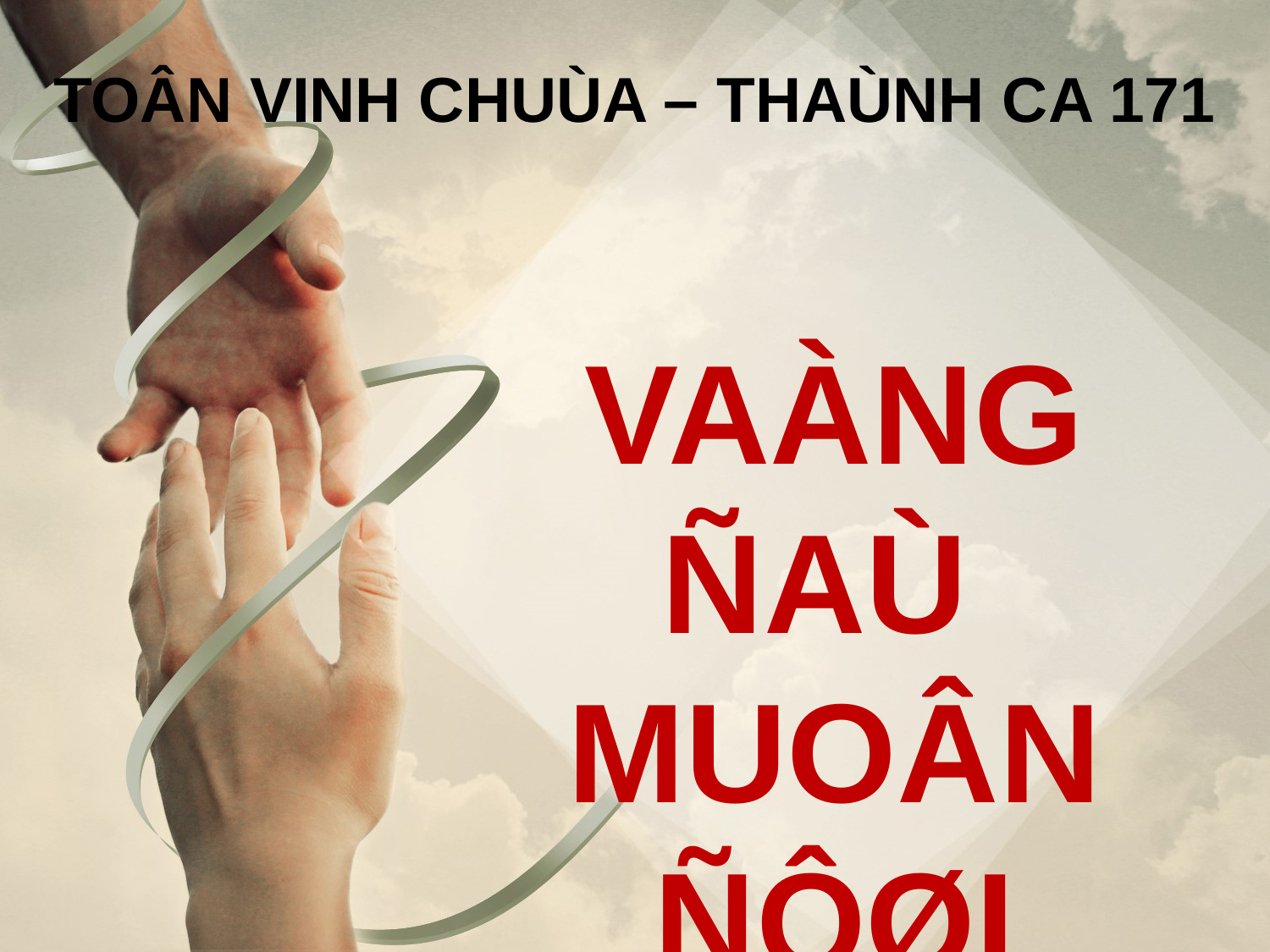

TOÂN VINH CHUÙA – THAÙNH CA 171
VAÀNG ÑAÙ
MUOÂN ÑÔØI